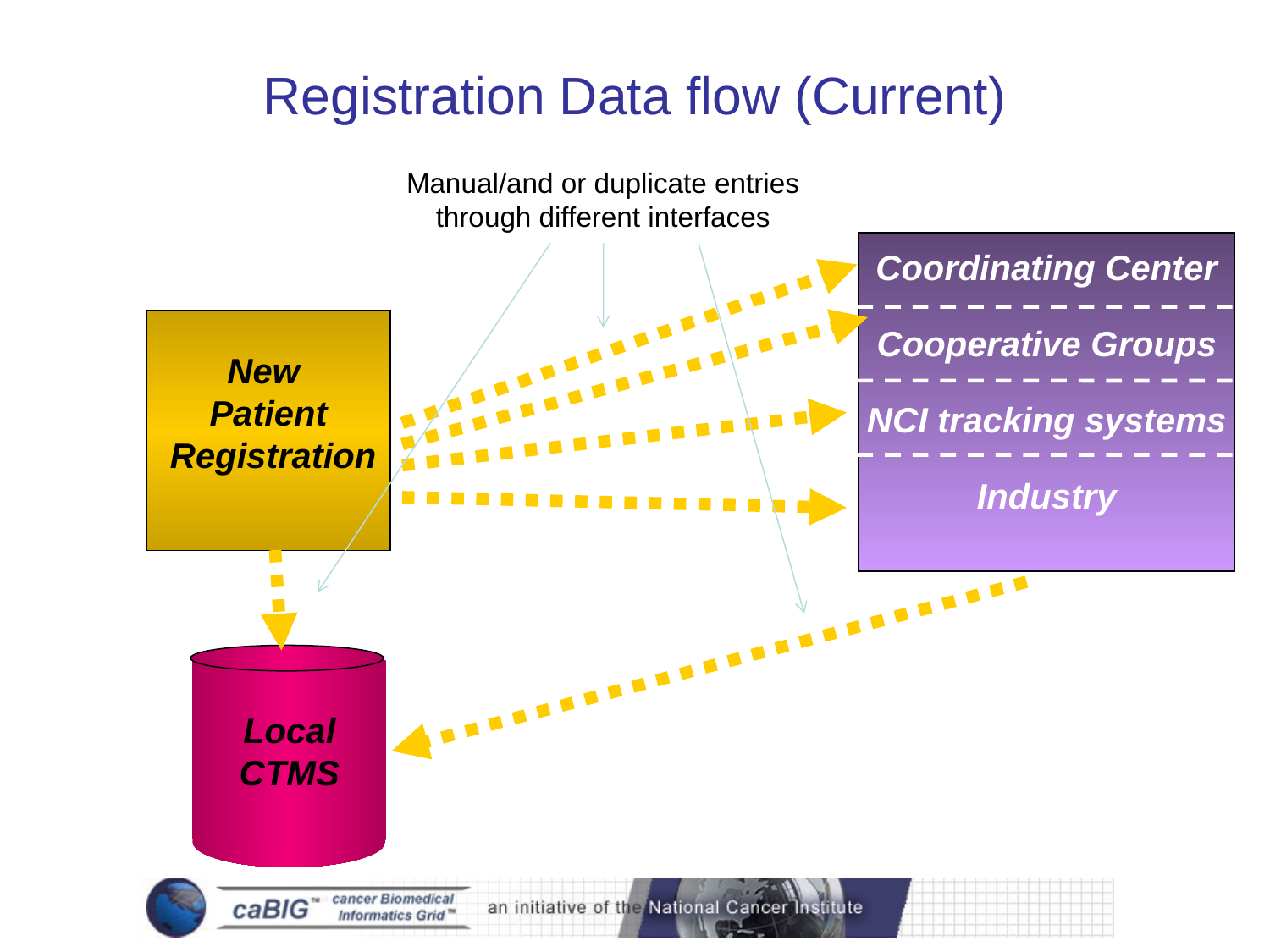

# Registration Data flow (Current)
Manual/and or duplicate entries through different interfaces
Coordinating Center

Cooperative Groups

NCI tracking systems
Industry

New
Patient
 Registration

Local
CTMS